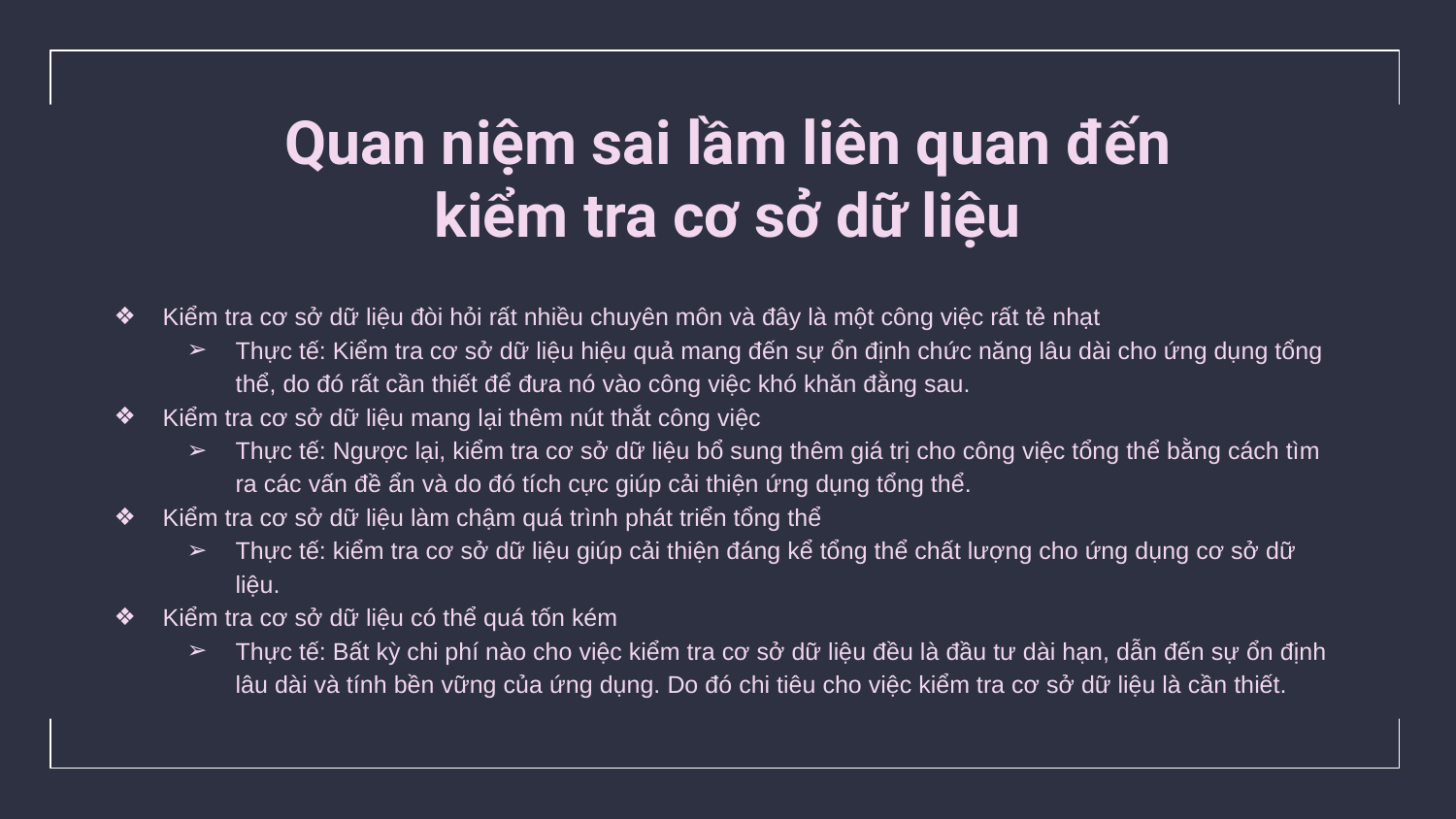

# Quan niệm sai lầm liên quan đến kiểm tra cơ sở dữ liệu
Kiểm tra cơ sở dữ liệu đòi hỏi rất nhiều chuyên môn và đây là một công việc rất tẻ nhạt
Thực tế: Kiểm tra cơ sở dữ liệu hiệu quả mang đến sự ổn định chức năng lâu dài cho ứng dụng tổng thể, do đó rất cần thiết để đưa nó vào công việc khó khăn đằng sau.
Kiểm tra cơ sở dữ liệu mang lại thêm nút thắt công việc
Thực tế: Ngược lại, kiểm tra cơ sở dữ liệu bổ sung thêm giá trị cho công việc tổng thể bằng cách tìm ra các vấn đề ẩn và do đó tích cực giúp cải thiện ứng dụng tổng thể.
Kiểm tra cơ sở dữ liệu làm chậm quá trình phát triển tổng thể
Thực tế: kiểm tra cơ sở dữ liệu giúp cải thiện đáng kể tổng thể chất lượng cho ứng dụng cơ sở dữ liệu.
Kiểm tra cơ sở dữ liệu có thể quá tốn kém
Thực tế: Bất kỳ chi phí nào cho việc kiểm tra cơ sở dữ liệu đều là đầu tư dài hạn, dẫn đến sự ổn định lâu dài và tính bền vững của ứng dụng. Do đó chi tiêu cho việc kiểm tra cơ sở dữ liệu là cần thiết.